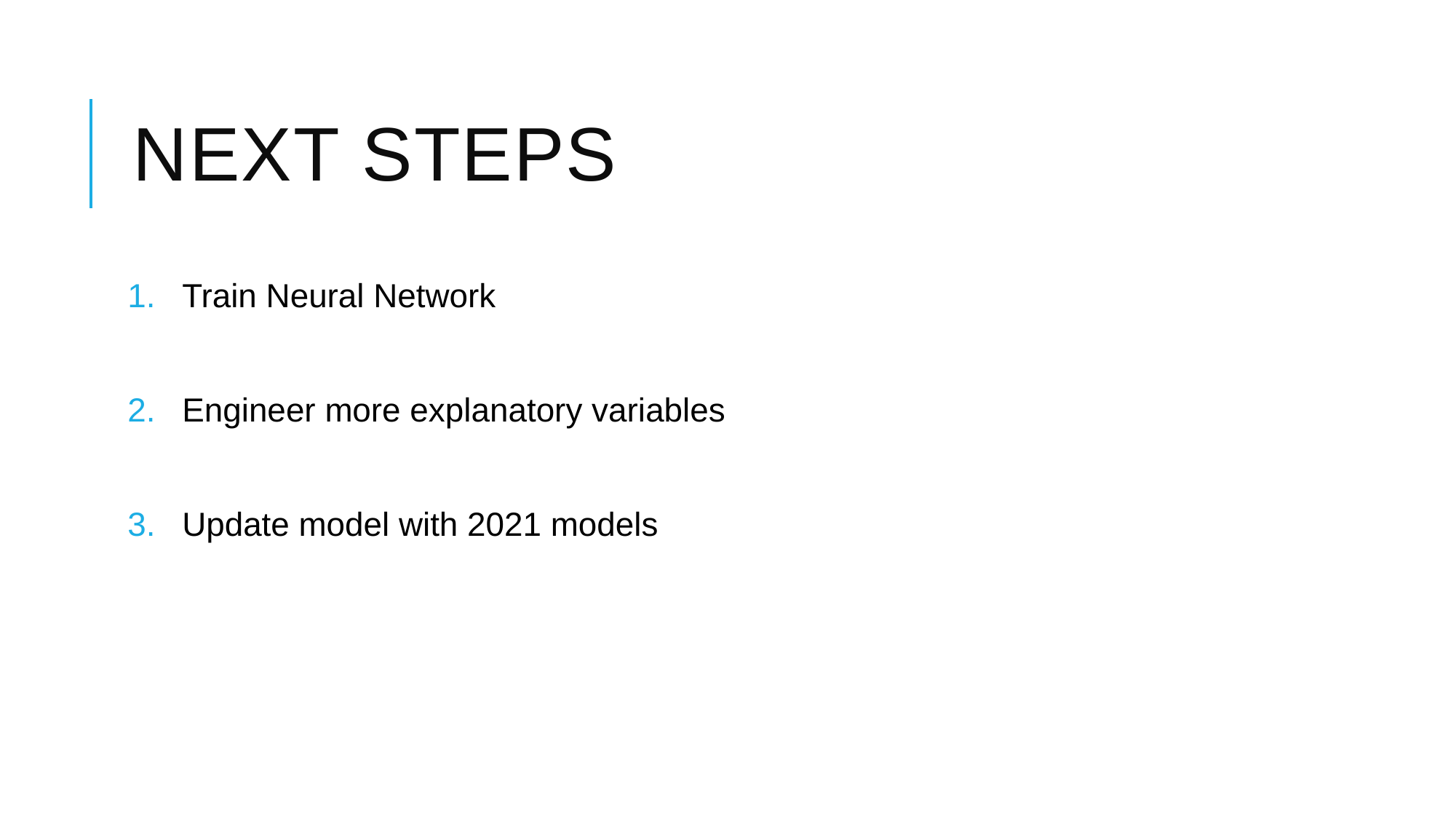

# Next steps
Train Neural Network

Engineer more explanatory variables

Update model with 2021 models